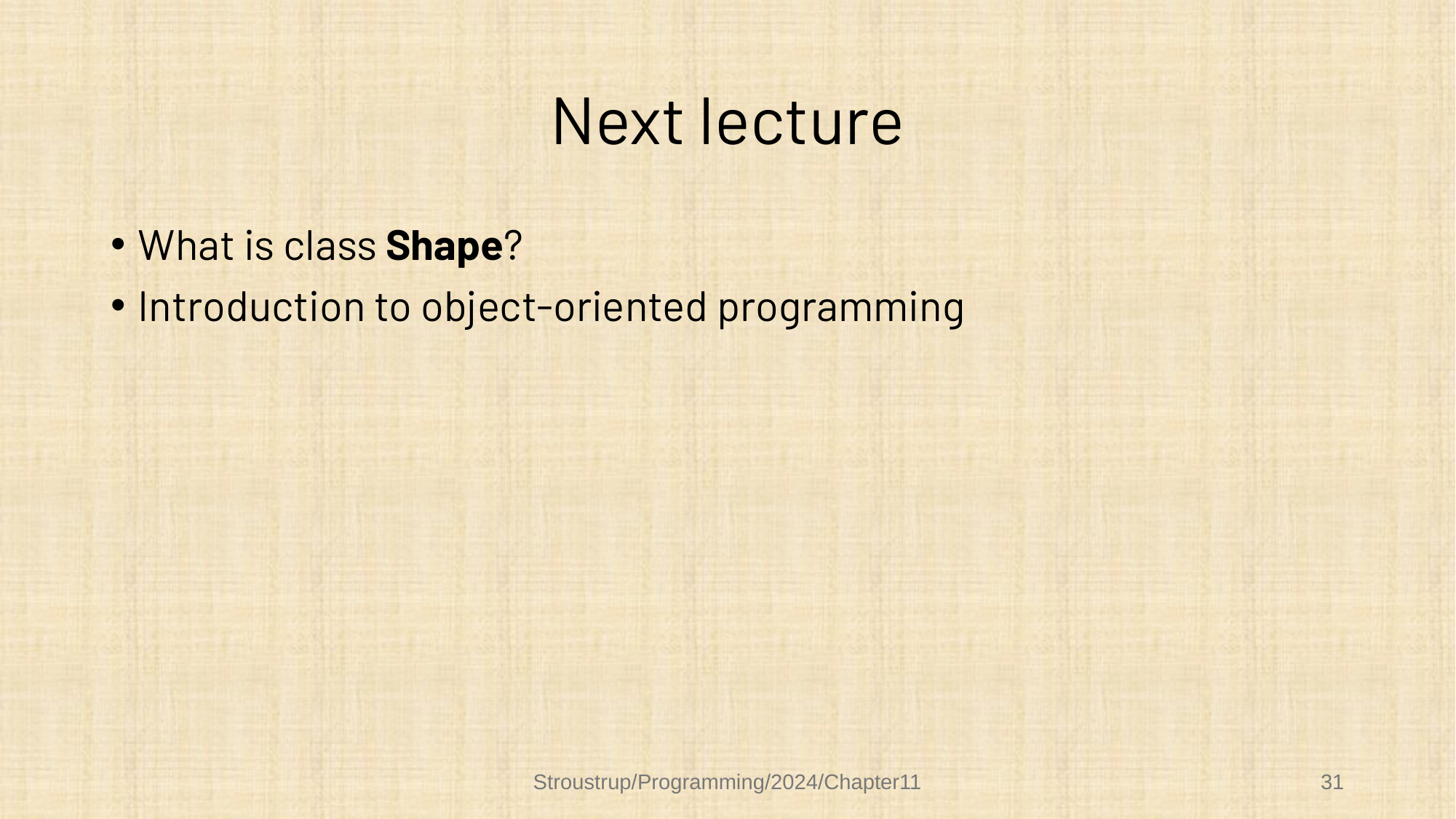

# Next lecture
What is class Shape?
Introduction to object-oriented programming
Stroustrup/Programming/2024/Chapter11
31